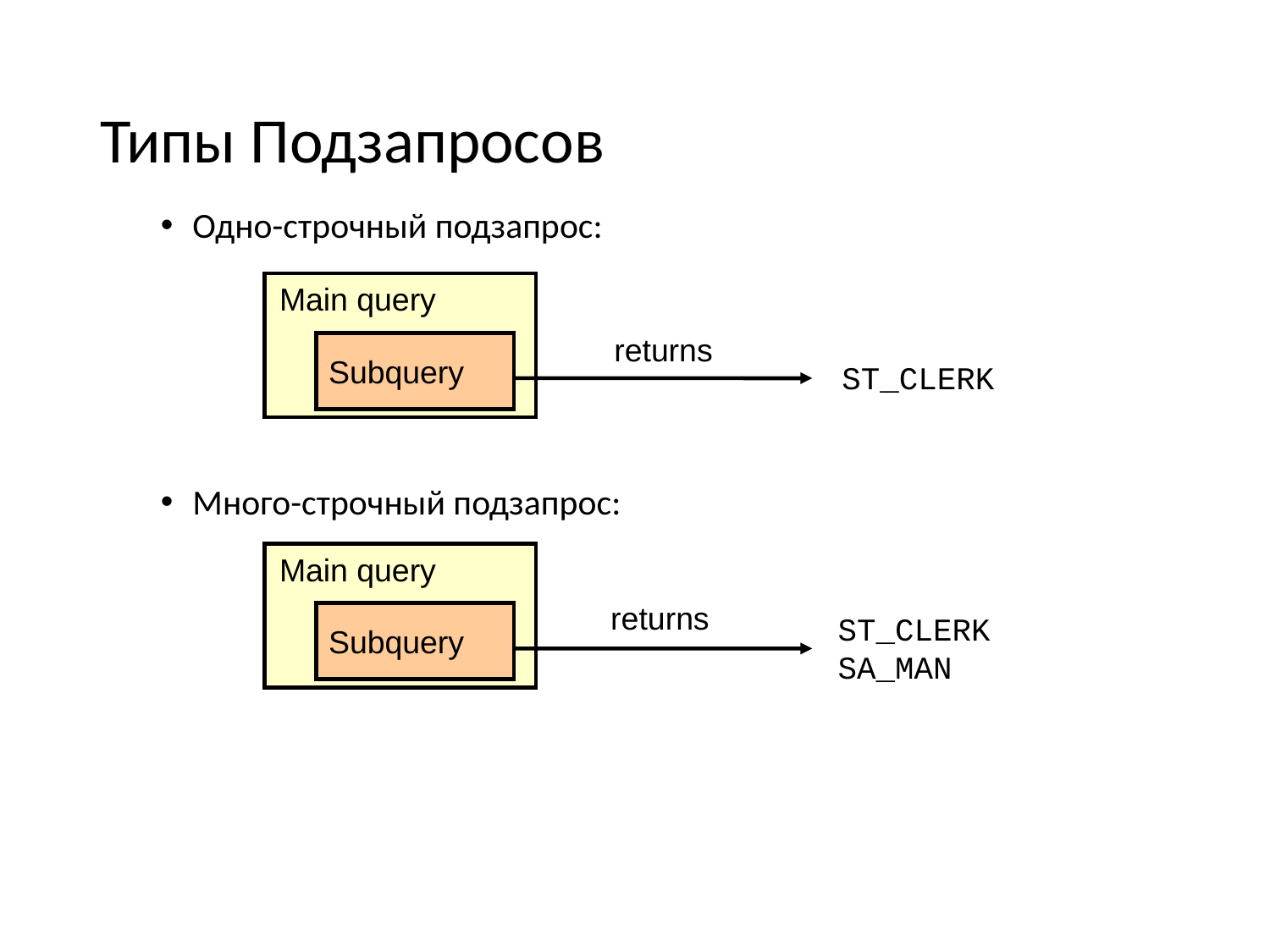

# Типы Подзапросов
Одно-строчный подзапрос:

Много-строчный подзапрос:
Main query

returns
Subquery

ST_CLERK

Main query

returns
Subquery
ST_CLERK
SA_MAN